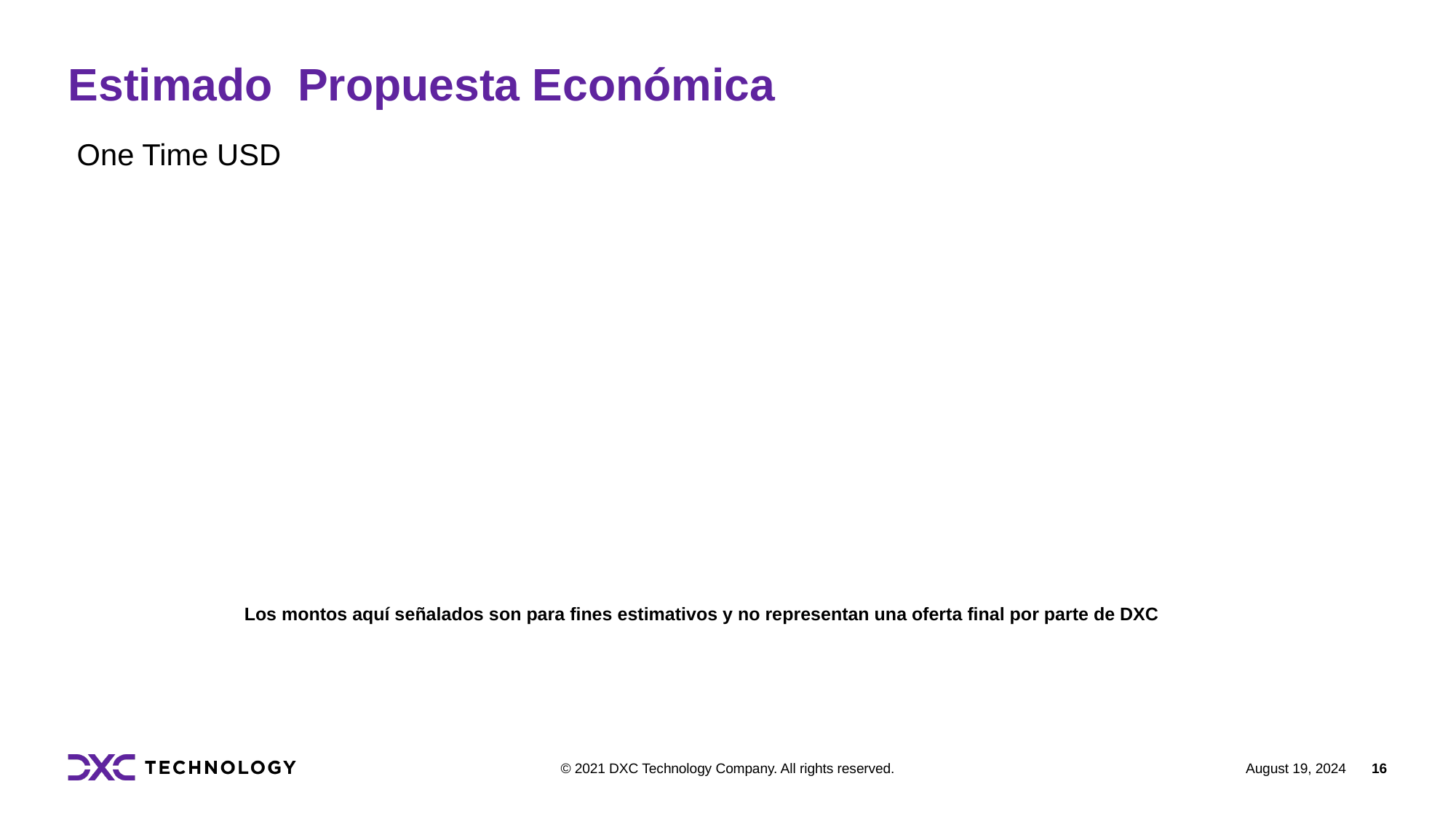

# Estimado  Propuesta Económica
One Time USD

Los montos aquí señalados son para fines estimativos y no representan una oferta final por parte de DXC